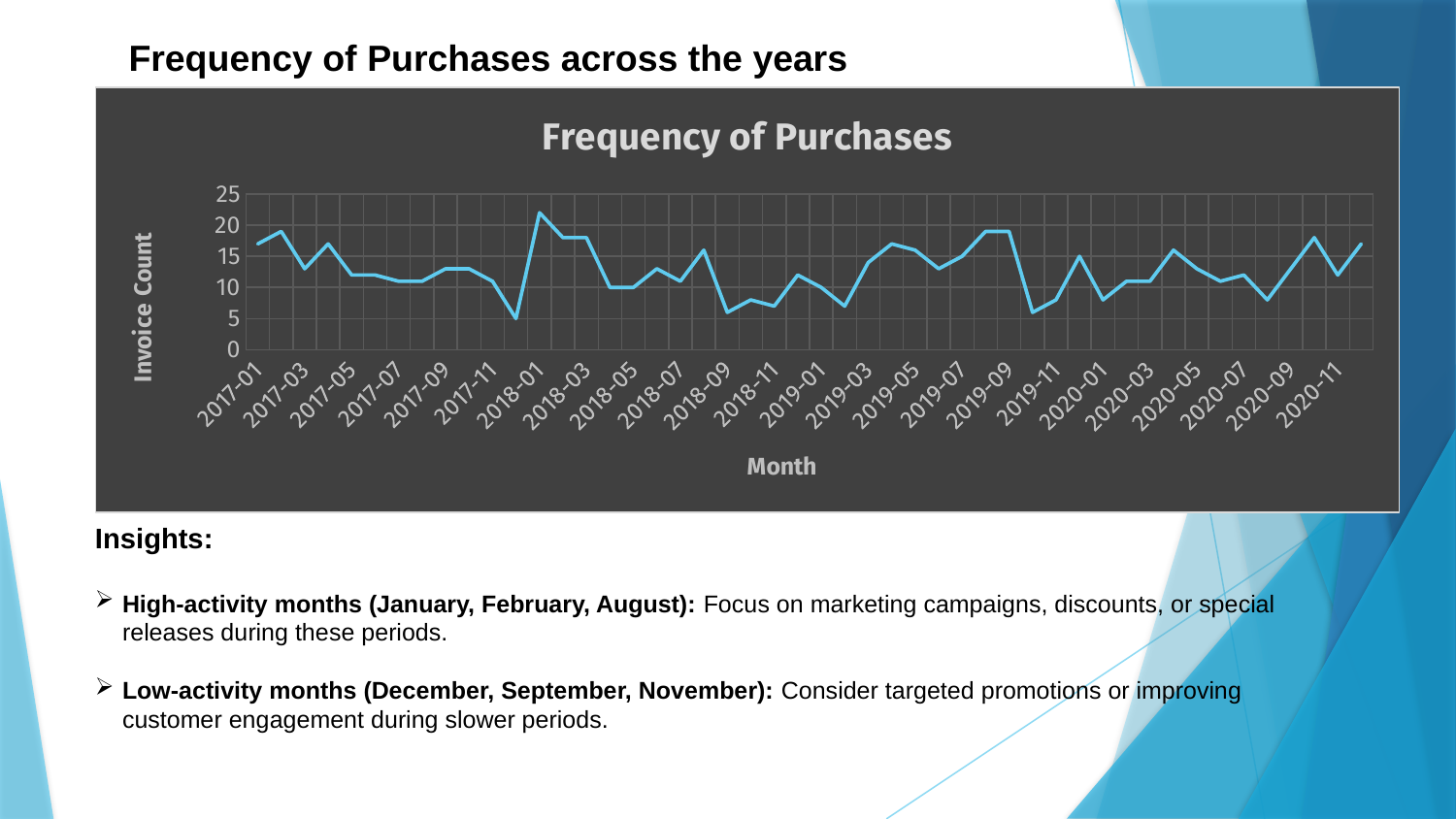

Frequency of Purchases across the years

### Chart: Frequency of Purchases

| Category | Total |
|---|---|
| 2017-01 | 17.0 |
| 2017-02 | 19.0 |
| 2017-03 | 13.0 |
| 2017-04 | 17.0 |
| 2017-05 | 12.0 |
| 2017-06 | 12.0 |
| 2017-07 | 11.0 |
| 2017-08 | 11.0 |
| 2017-09 | 13.0 |
| 2017-10 | 13.0 |
| 2017-11 | 11.0 |
| 2017-12 | 5.0 |
| 2018-01 | 22.0 |
| 2018-02 | 18.0 |
| 2018-03 | 18.0 |
| 2018-04 | 10.0 |
| 2018-05 | 10.0 |
| 2018-06 | 13.0 |
| 2018-07 | 11.0 |
| 2018-08 | 16.0 |
| 2018-09 | 6.0 |
| 2018-10 | 8.0 |
| 2018-11 | 7.0 |
| 2018-12 | 12.0 |
| 2019-01 | 10.0 |
| 2019-02 | 7.0 |
| 2019-03 | 14.0 |
| 2019-04 | 17.0 |
| 2019-05 | 16.0 |
| 2019-06 | 13.0 |
| 2019-07 | 15.0 |
| 2019-08 | 19.0 |
| 2019-09 | 19.0 |
| 2019-10 | 6.0 |
| 2019-11 | 8.0 |
| 2019-12 | 15.0 |
| 2020-01 | 8.0 |
| 2020-02 | 11.0 |
| 2020-03 | 11.0 |
| 2020-04 | 16.0 |
| 2020-05 | 13.0 |
| 2020-06 | 11.0 |
| 2020-07 | 12.0 |
| 2020-08 | 8.0 |
| 2020-09 | 13.0 |
| 2020-10 | 18.0 |
| 2020-11 | 12.0 |
| 2020-12 | 17.0 |
Insights:

High-activity months (January, February, August): Focus on marketing campaigns, discounts, or special releases during these periods.

Low-activity months (December, September, November): Consider targeted promotions or improving customer engagement during slower periods.